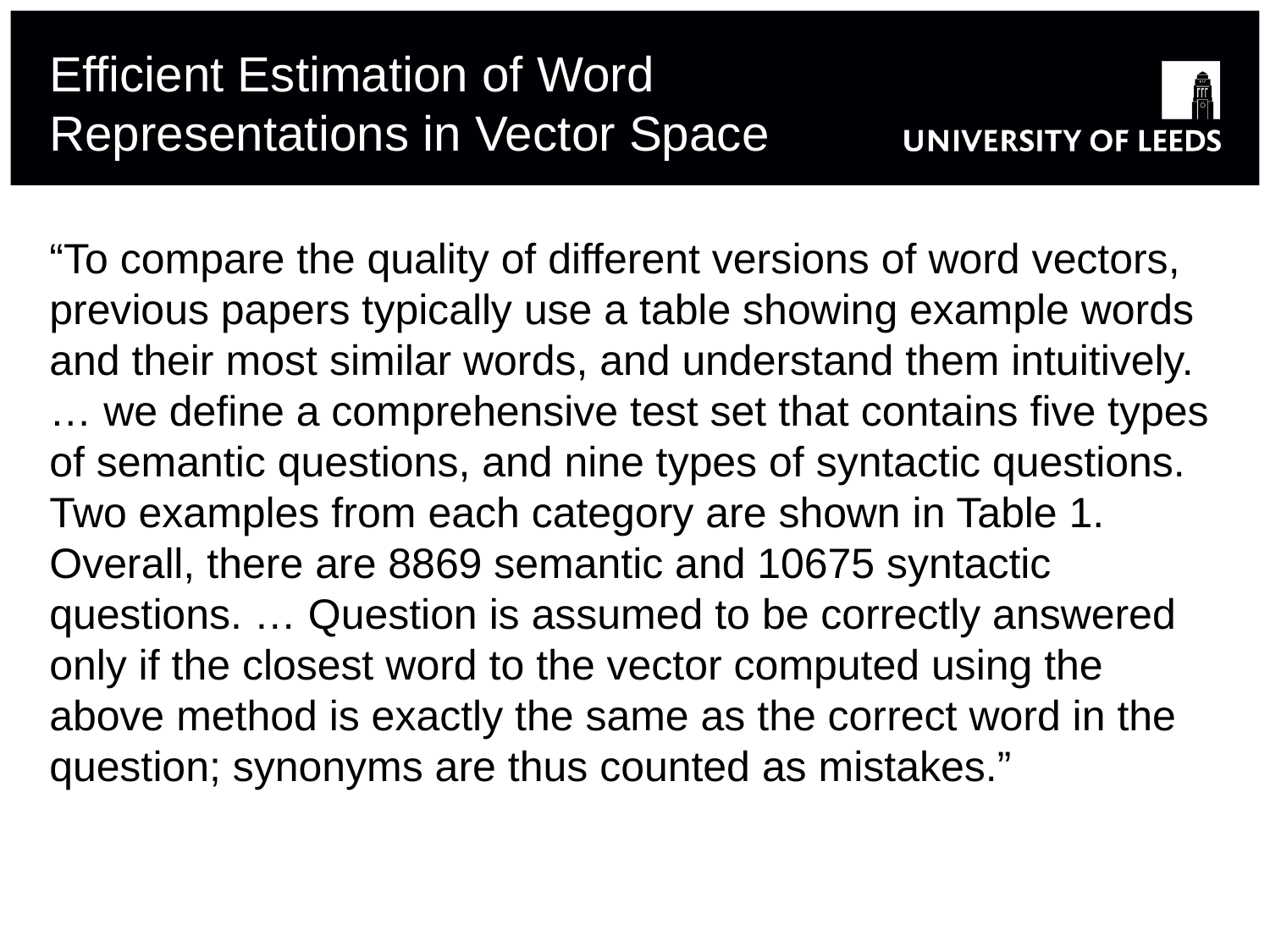

# Efficient Estimation of Word Representations in Vector Space
“To compare the quality of different versions of word vectors, previous papers typically use a table showing example words and their most similar words, and understand them intuitively. … we define a comprehensive test set that contains five types of semantic questions, and nine types of syntactic questions. Two examples from each category are shown in Table 1. Overall, there are 8869 semantic and 10675 syntactic questions. … Question is assumed to be correctly answered only if the closest word to the vector computed using the above method is exactly the same as the correct word in the question; synonyms are thus counted as mistakes.”